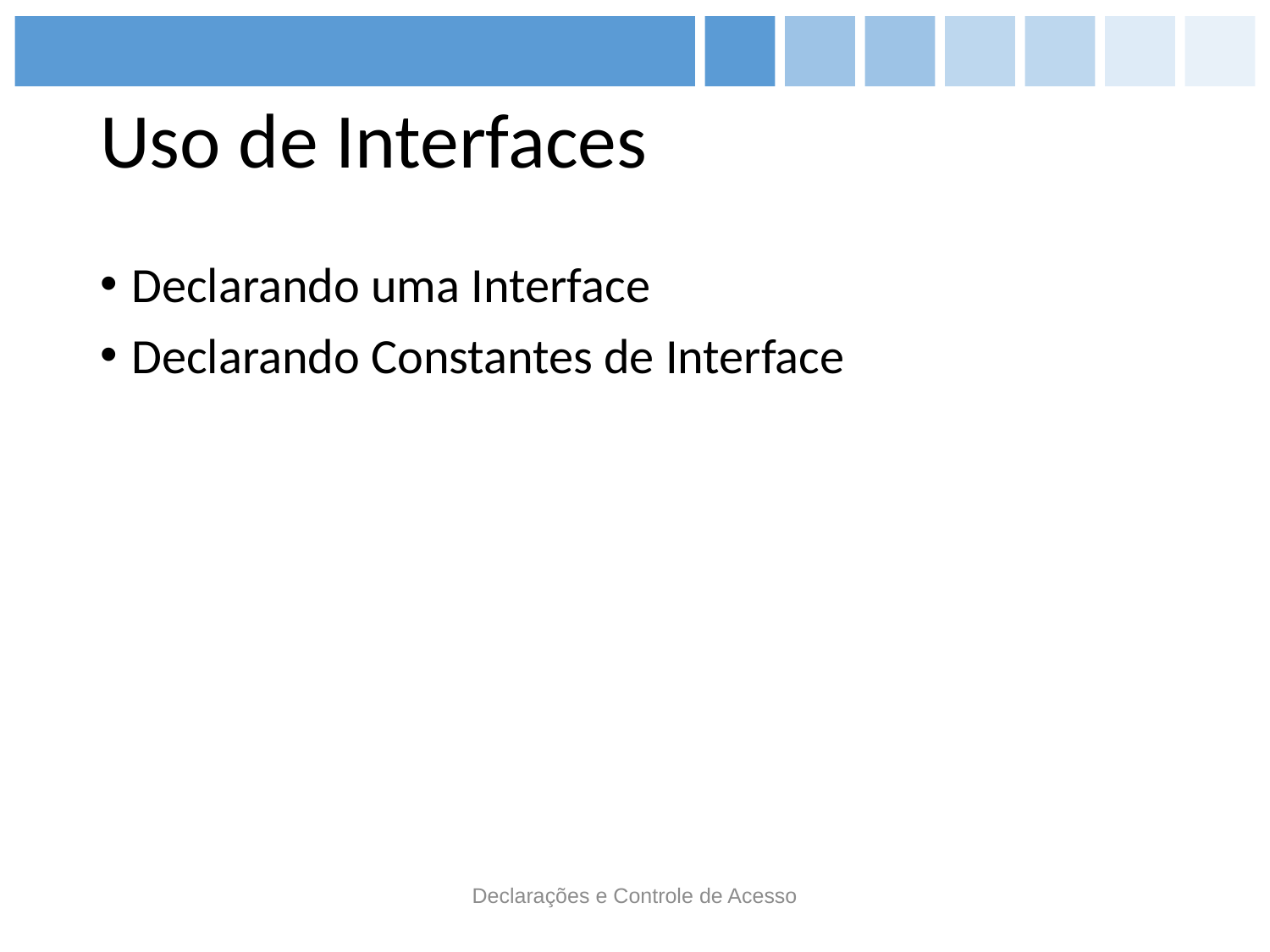

# Uso de Interfaces
Declarando uma Interface
Declarando Constantes de Interface

Declarações e Controle de Acesso